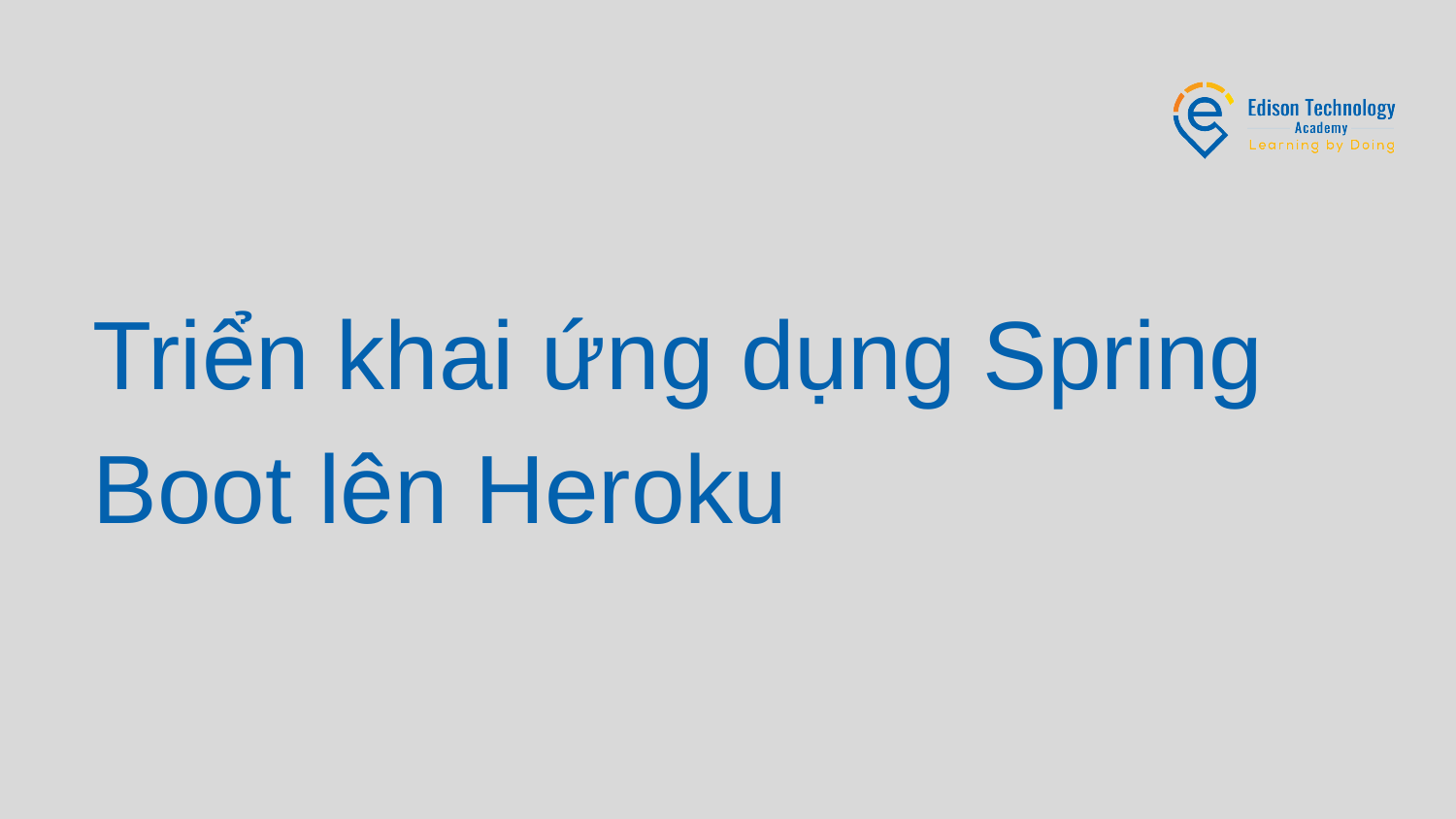

# Triển khai ứng dụng Spring Boot lên Heroku